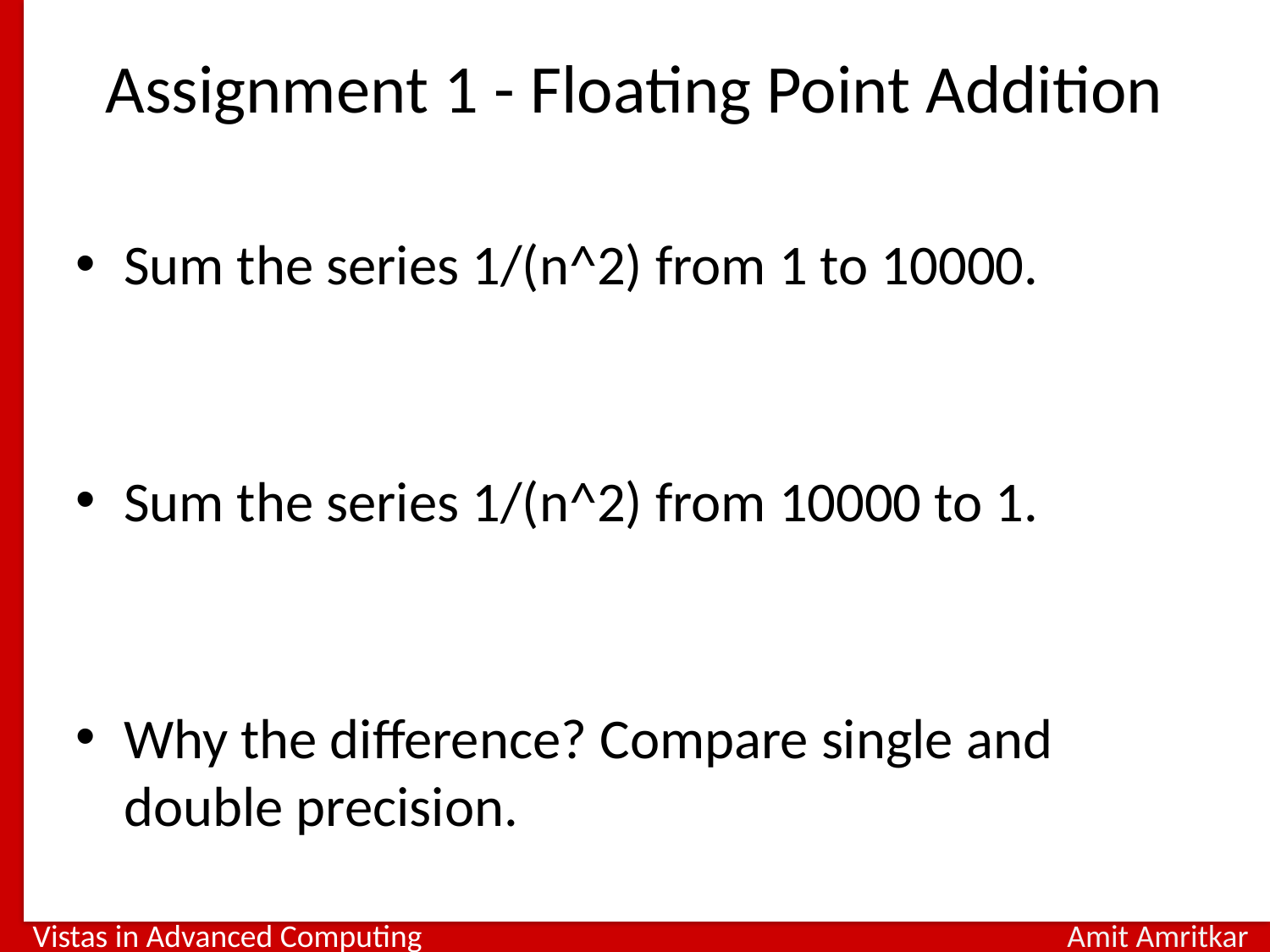

# Assignment 1 - Floating Point Addition
Sum the series 1/(n^2) from 1 to 10000.

Sum the series 1/(n^2) from 10000 to 1.

Why the difference? Compare single and double precision.